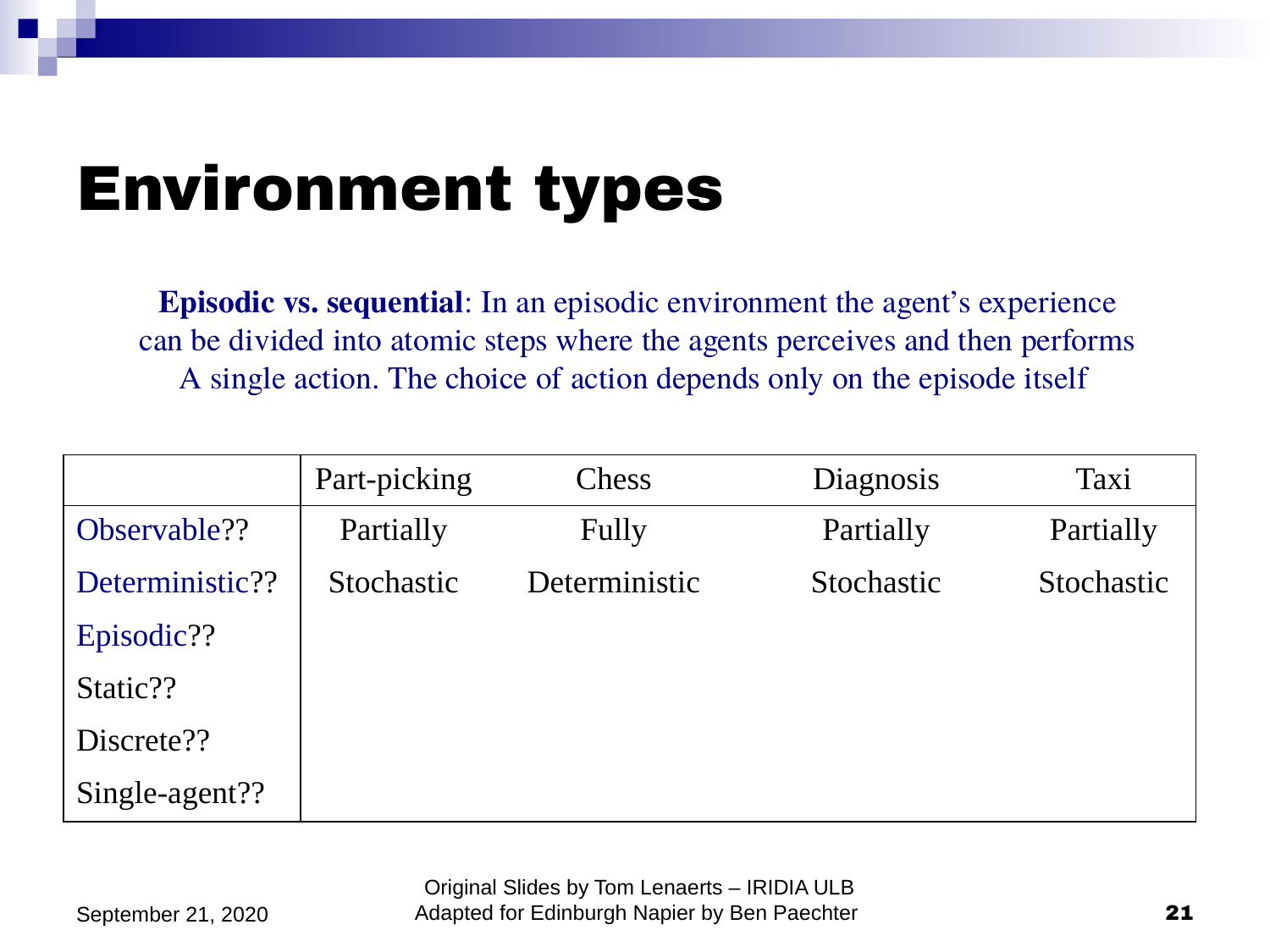

# Environment types
Episodic vs. sequential: In an episodic environment the agent’s experience
can be divided into atomic steps where the agents perceives and then performs
A single action. The choice of action depends only on the episode itself
|  | Part-picking | Chess | Diagnosis | Taxi |
| --- | --- | --- | --- | --- |
| Observable?? | Partially | Fully | Partially | Partially |
| Deterministic?? | Stochastic | Deterministic | Stochastic | Stochastic |
| Episodic?? |  |  |  |  |
| Static?? |  |  |  |  |
| Discrete?? |  |  |  |  |
| Single-agent?? |  |  |  |  |
September 21, 2020
Original Slides by Tom Lenaerts – IRIDIA ULB
Adapted for Edinburgh Napier by Ben Paechter
21